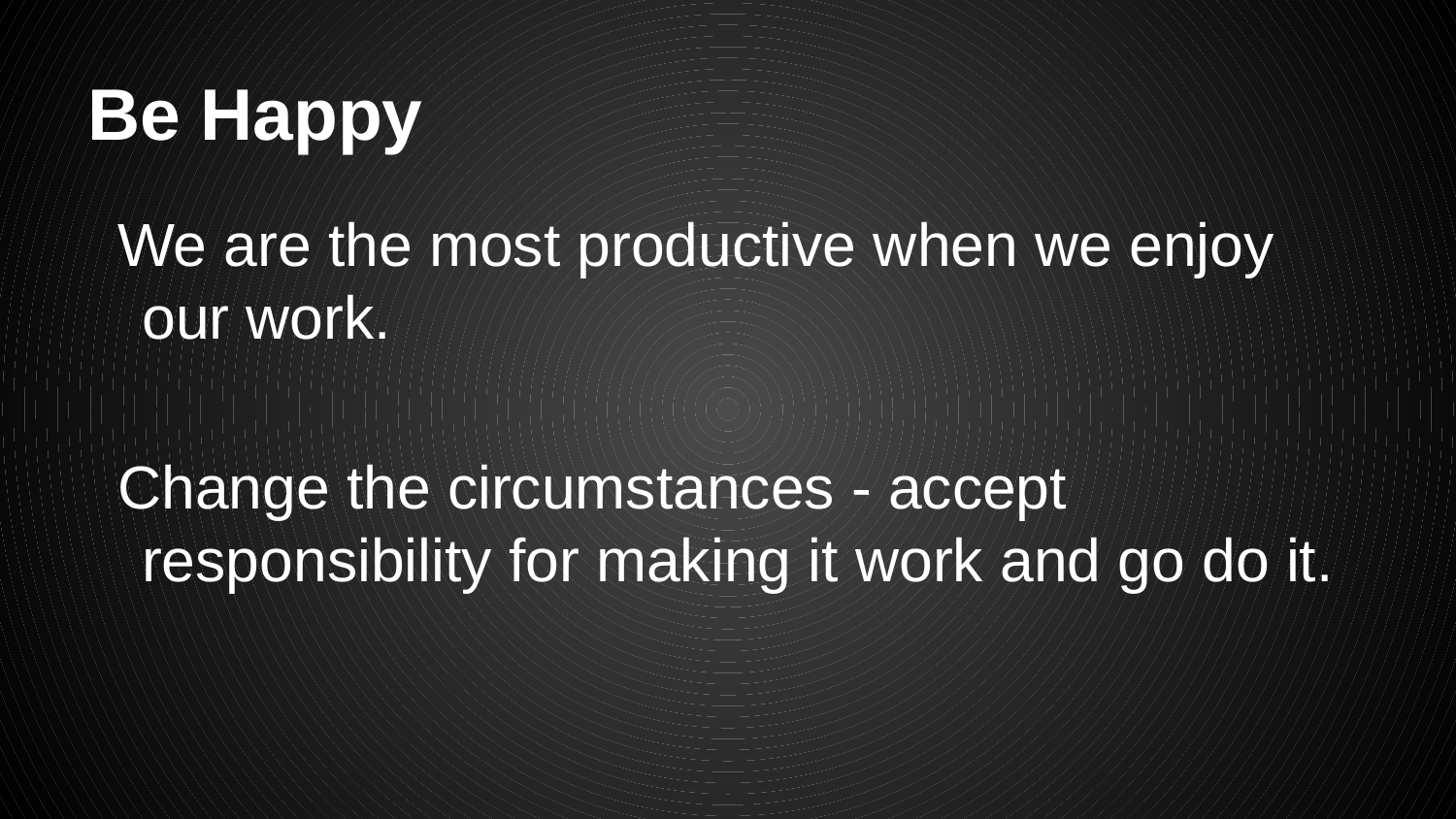

# Be Happy
We are the most productive when we enjoy our work.

Change the circumstances - accept responsibility for making it work and go do it.